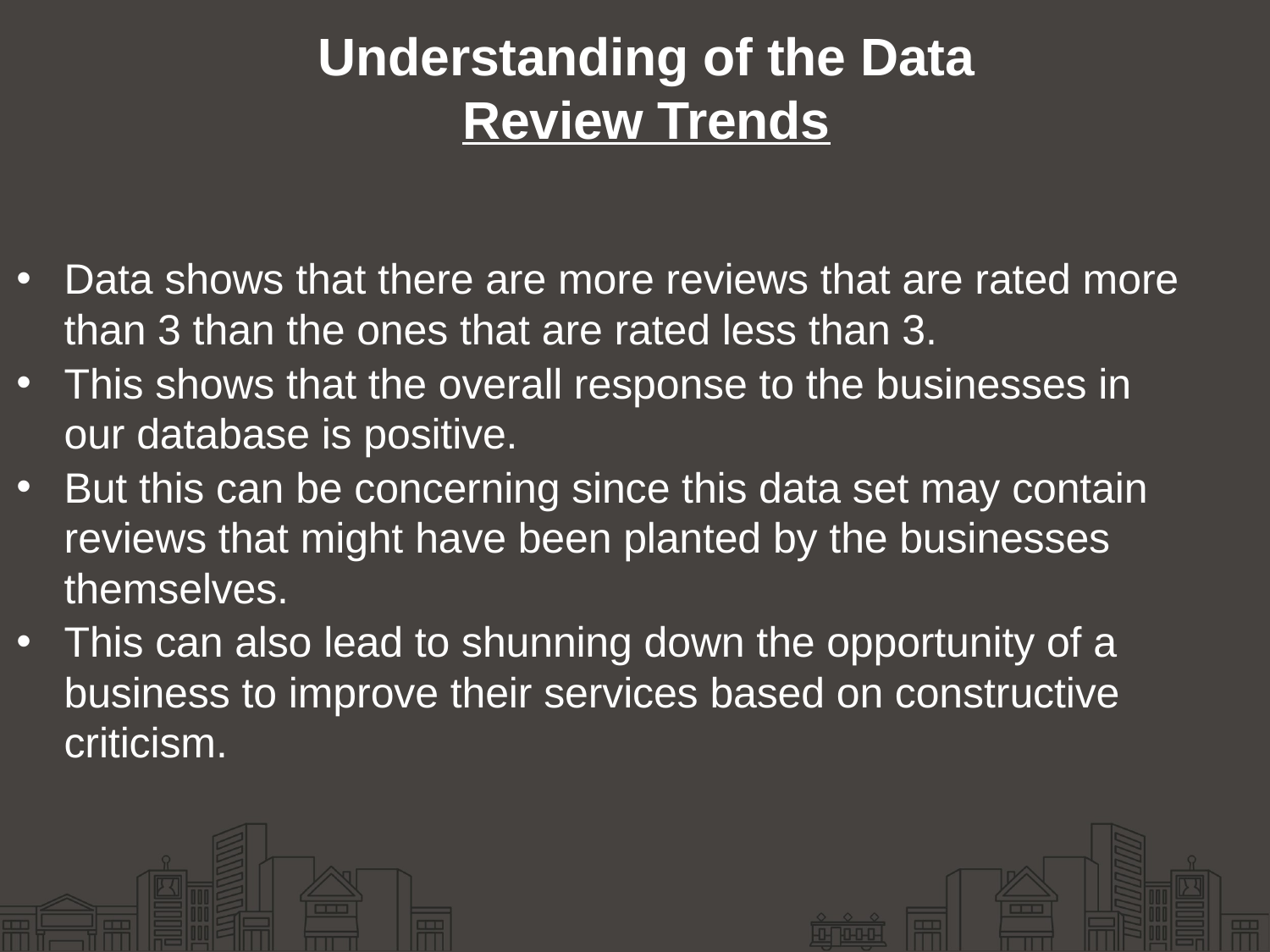

# Understanding of the Data Review Trends
Data shows that there are more reviews that are rated more than 3 than the ones that are rated less than 3.
This shows that the overall response to the businesses in our database is positive.
But this can be concerning since this data set may contain reviews that might have been planted by the businesses themselves.
This can also lead to shunning down the opportunity of a business to improve their services based on constructive criticism.